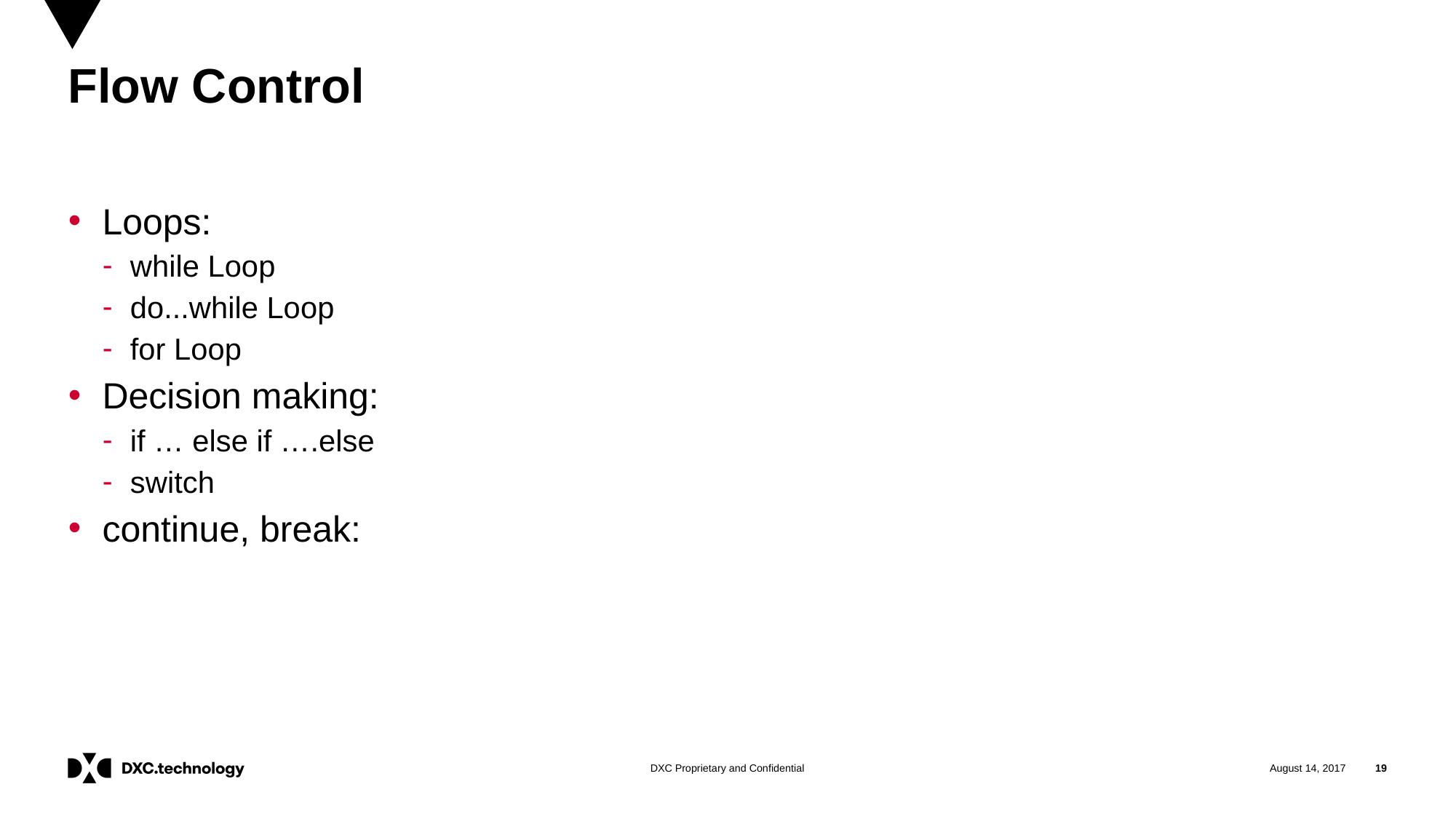

# Flow Control
Loops:
while Loop
do...while Loop
for Loop
Decision making:
if … else if ….else
switch
continue, break: